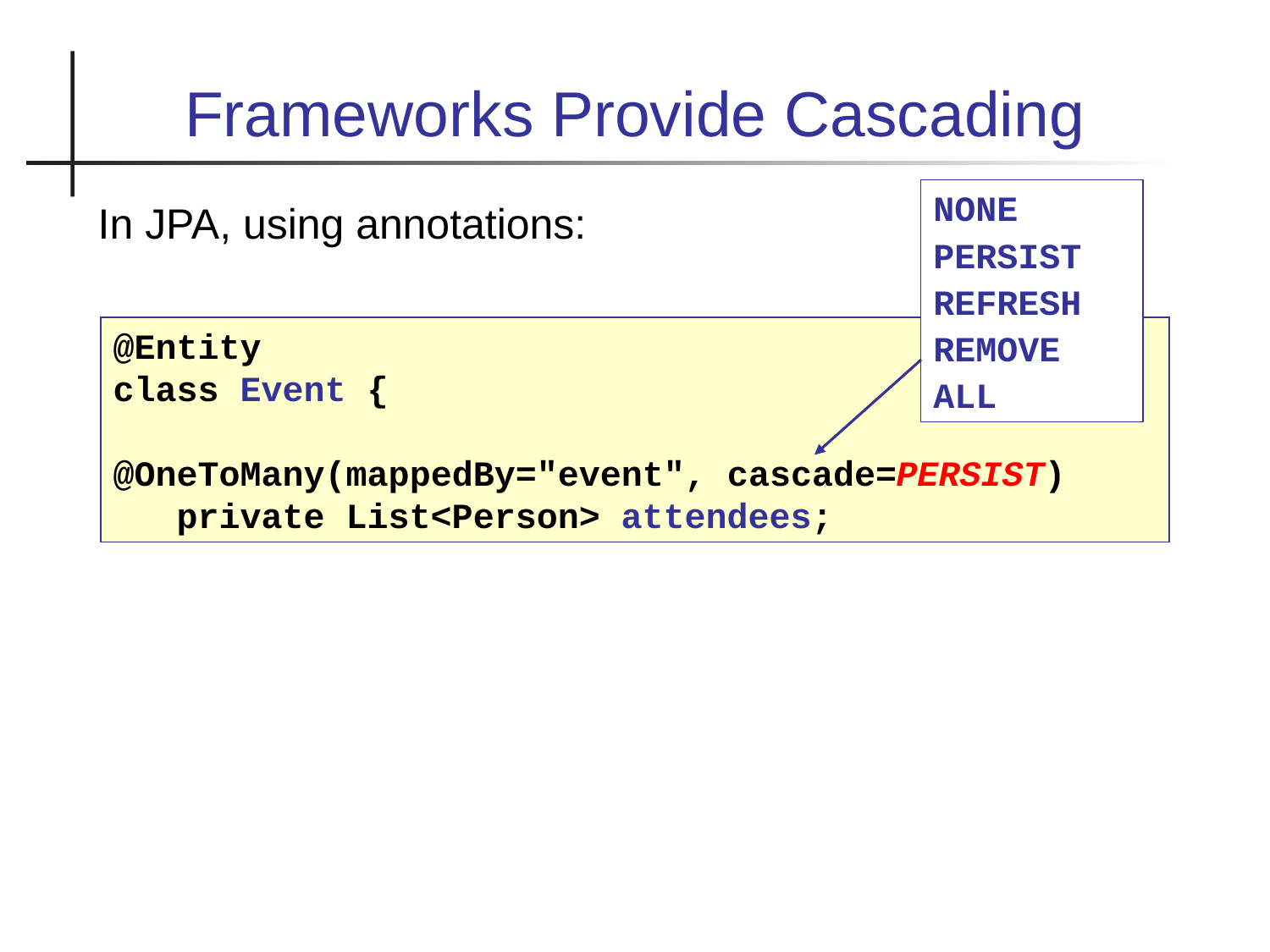

Frameworks Provide Cascading
NONE
PERSIST
REFRESH
REMOVE
ALL
In JPA, using annotations:
@Entity
class Event {

@OneToMany(mappedBy="event", cascade=PERSIST)
   private List<Person> attendees;